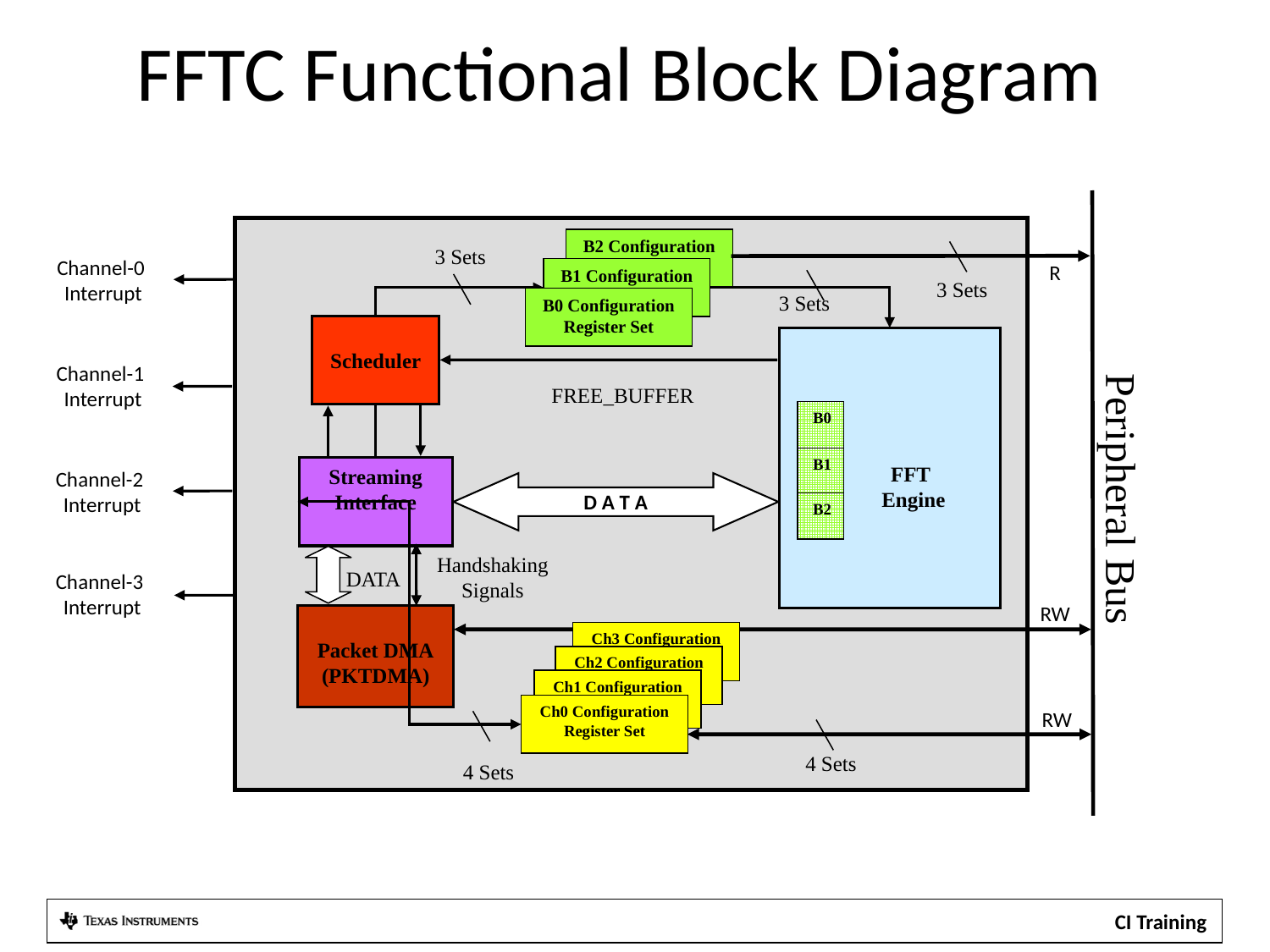

# FFTC Functional Block Diagram

B2 Configuration Register Set
3 Sets

Channel-0
Interrupt
R

B1 Configuration Register Set
3 Sets

3 Sets
B0 Configuration Register Set

Scheduler

        FFT
         Engine
Channel-1
Interrupt

FREE_BUFFER

B0
B1

Streaming Interface
Channel-2
Interrupt
D A T A
Peripheral Bus

B2

Handshaking
Signals

DATA
Channel-3
Interrupt
RW

Packet DMA
(PKTDMA)
Ch3 Configuration Register Set

Ch2 Configuration Register Set
Ch1 Configuration Register Set
Ch0 Configuration Register Set
RW

4 Sets
4 Sets